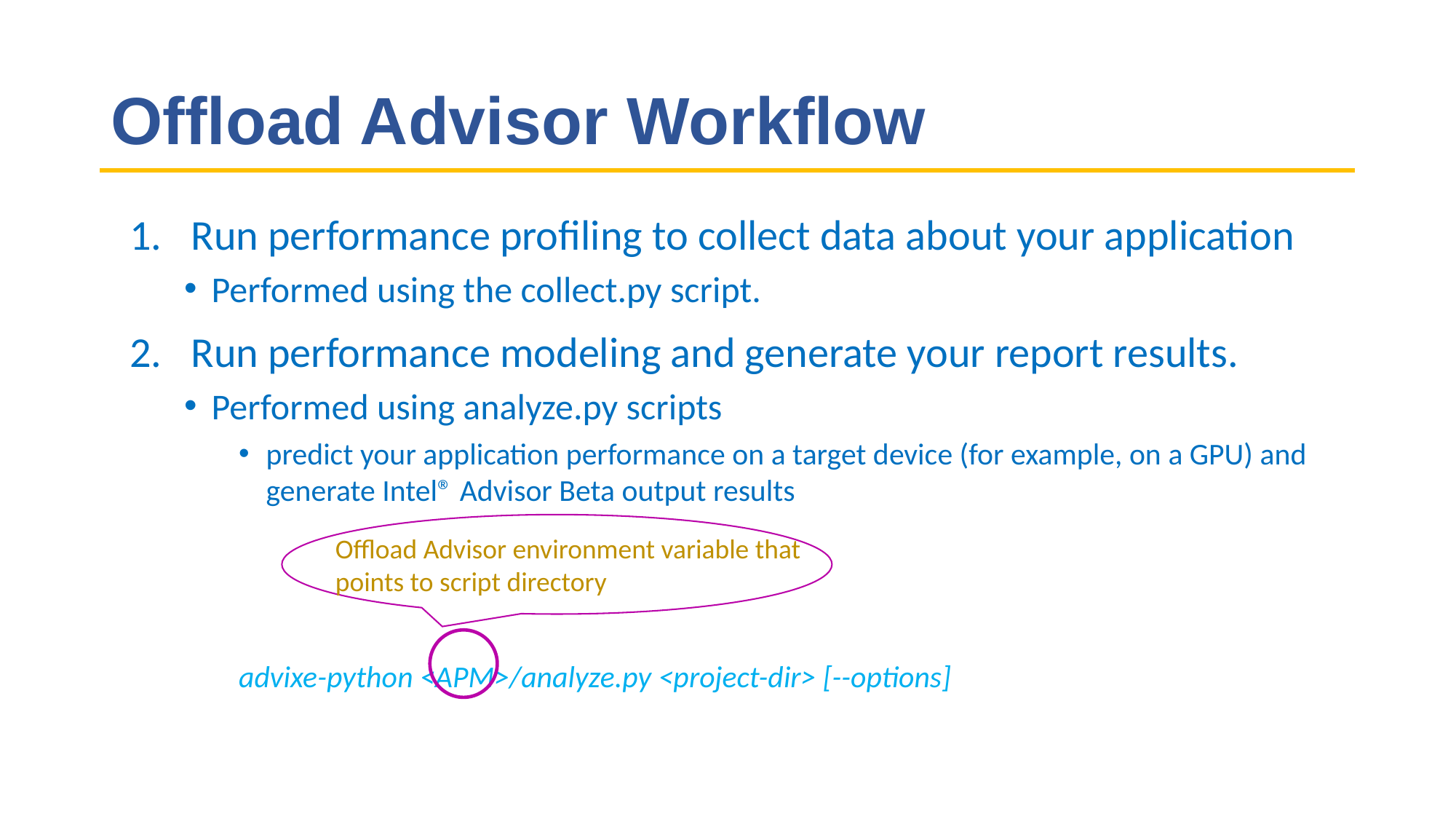

# Offload Advisor Workflow
Run performance profiling to collect data about your application
Performed using the collect.py script.
Run performance modeling and generate your report results.
Performed using analyze.py scripts
predict your application performance on a target device (for example, on a GPU) and generate Intel® Advisor Beta output results

advixe-python <APM>/analyze.py <project-dir> [--options]

Offload Advisor environment variable that points to script directory